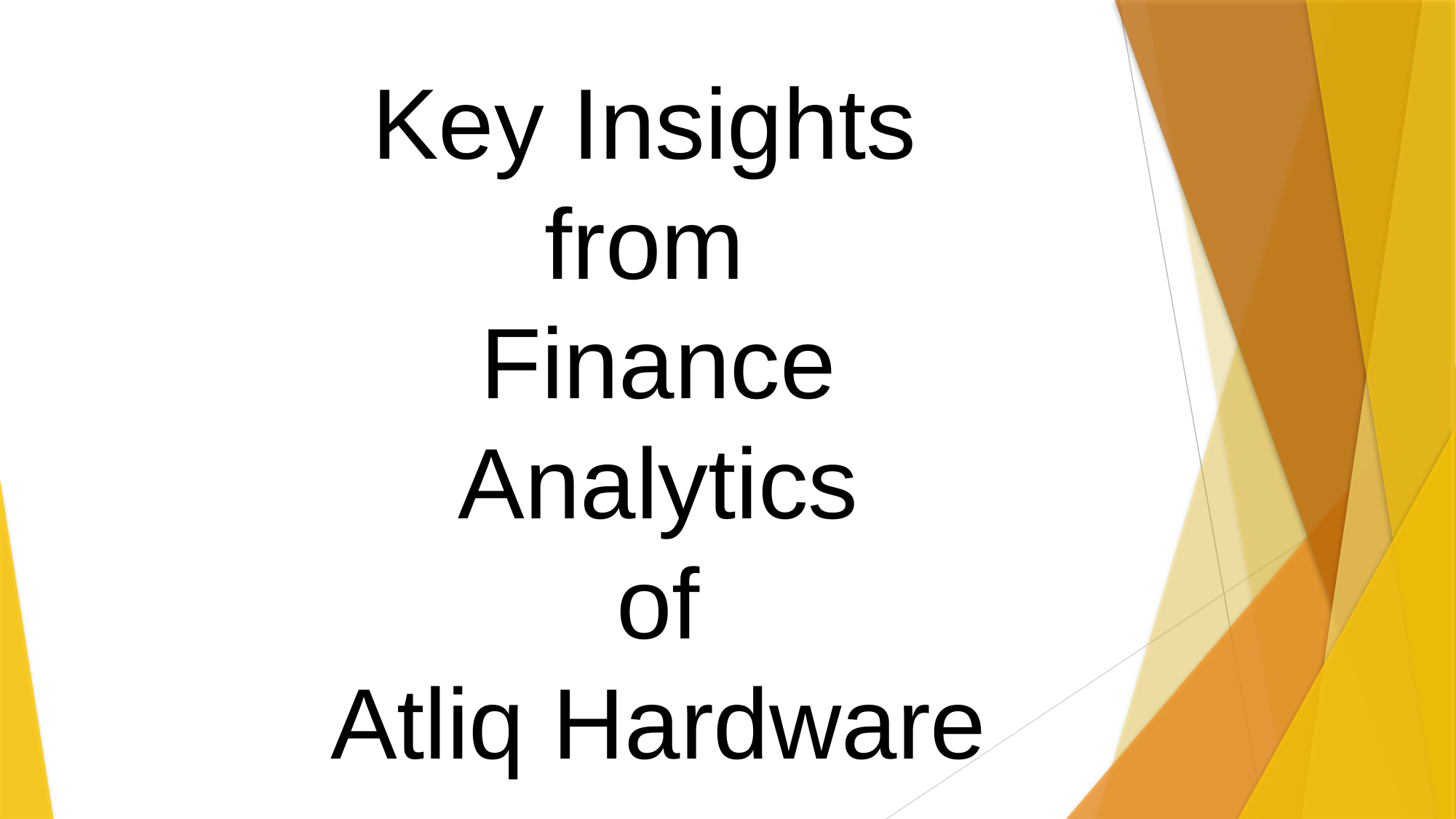

Key Insights
from
Finance Analytics
 of
Atliq Hardware